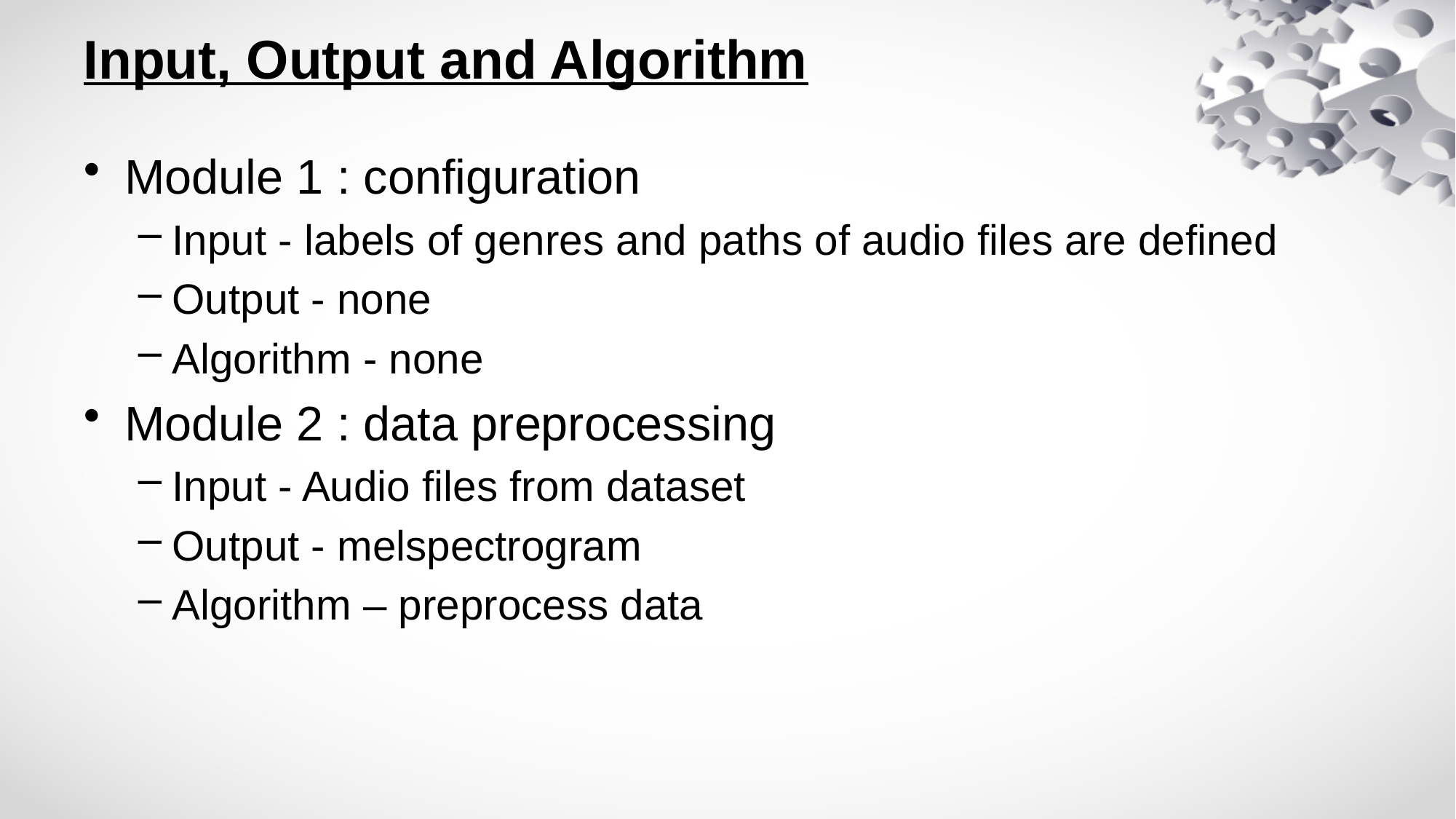

# Input, Output and Algorithm
Module 1 : configuration
Input - labels of genres and paths of audio files are defined
Output - none
Algorithm - none
Module 2 : data preprocessing
Input - Audio files from dataset
Output - melspectrogram
Algorithm – preprocess data